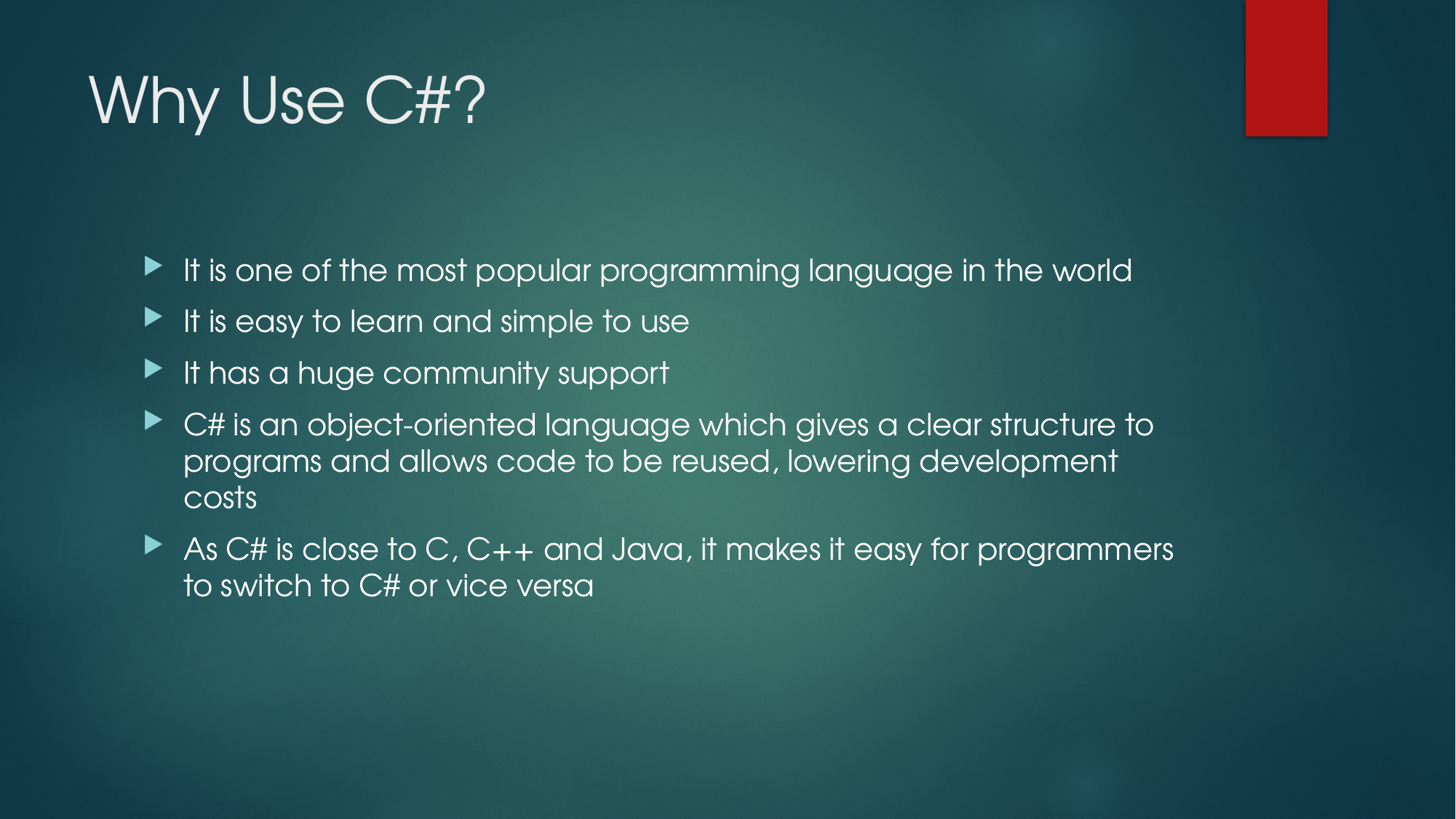

# Why Use C#?
It is one of the most popular programming language in the world
It is easy to learn and simple to use
It has a huge community support
C# is an object-oriented language which gives a clear structure to programs and allows code to be reused, lowering development costs
As C# is close to C, C++ and Java, it makes it easy for programmers to switch to C# or vice versa